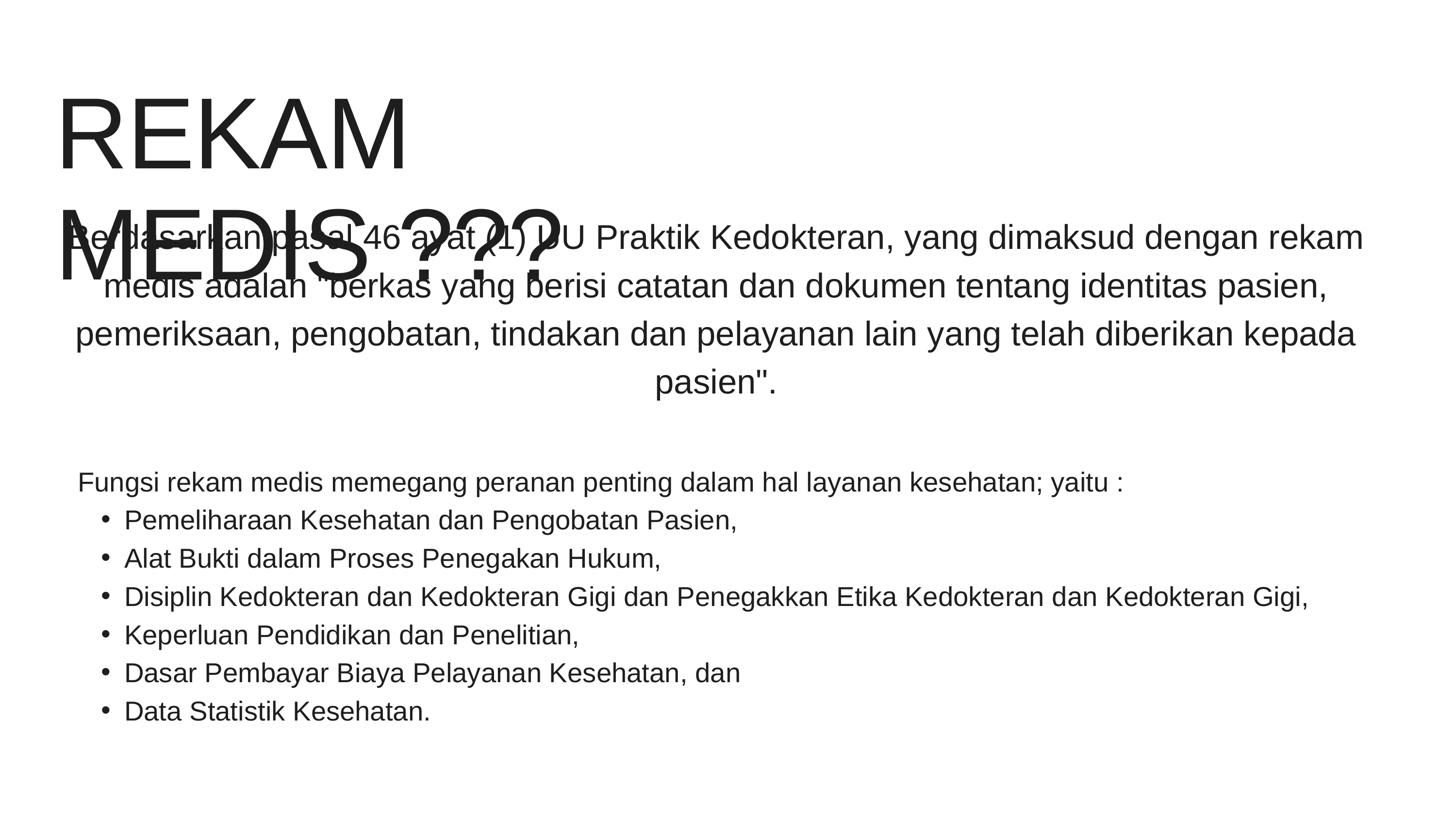

REKAM MEDIS ???
Berdasarkan pasal 46 ayat (1) UU Praktik Kedokteran, yang dimaksud dengan rekam medis adalah "berkas yang berisi catatan dan dokumen tentang identitas pasien, pemeriksaan, pengobatan, tindakan dan pelayanan lain yang telah diberikan kepada pasien".
Fungsi rekam medis memegang peranan penting dalam hal layanan kesehatan; yaitu :
Pemeliharaan Kesehatan dan Pengobatan Pasien,
Alat Bukti dalam Proses Penegakan Hukum,
Disiplin Kedokteran dan Kedokteran Gigi dan Penegakkan Etika Kedokteran dan Kedokteran Gigi,
Keperluan Pendidikan dan Penelitian,
Dasar Pembayar Biaya Pelayanan Kesehatan, dan
Data Statistik Kesehatan.